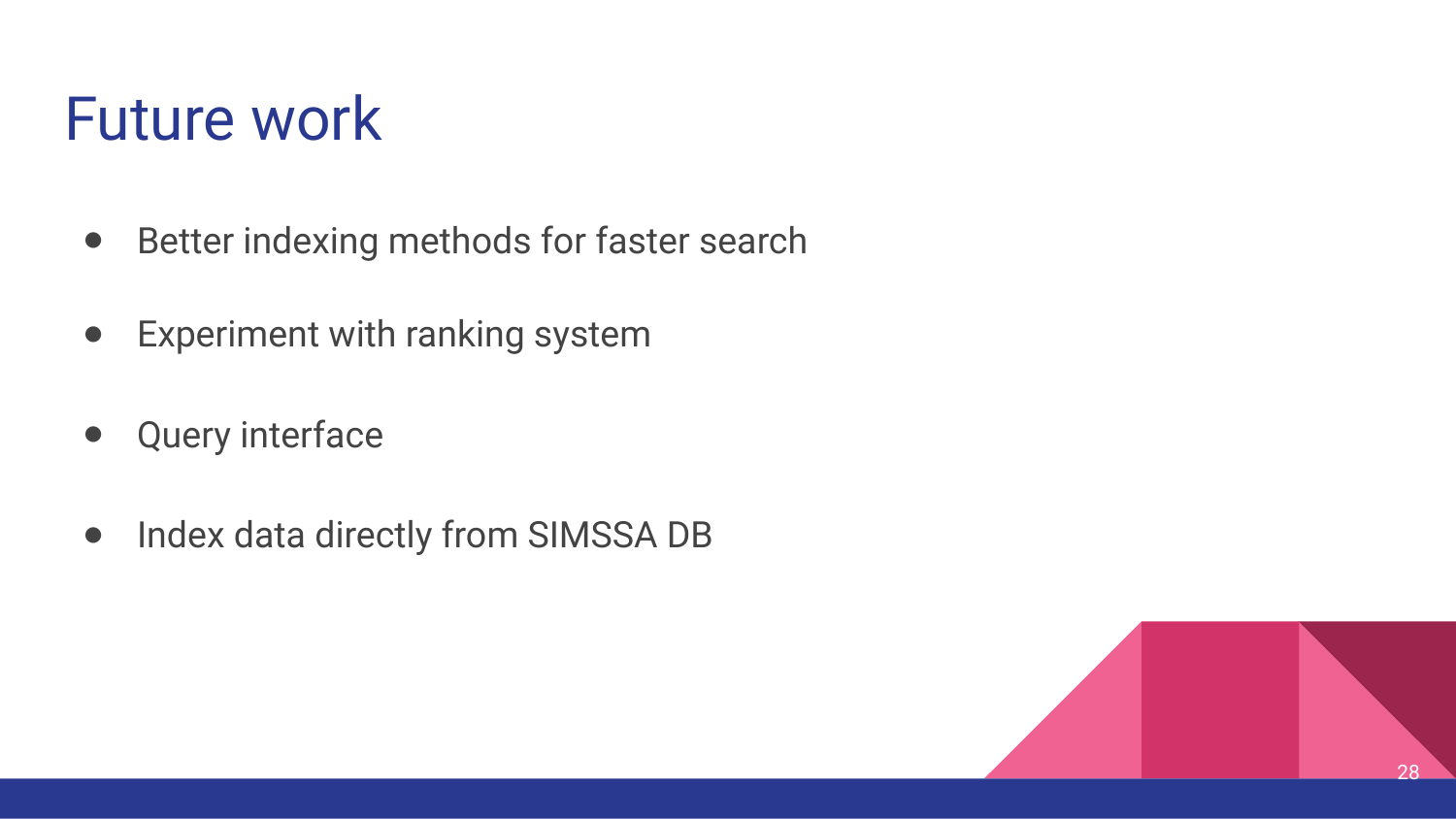

# Future work
Better indexing methods for faster search
Experiment with ranking system
Query interface
Index data directly from SIMSSA DB
28